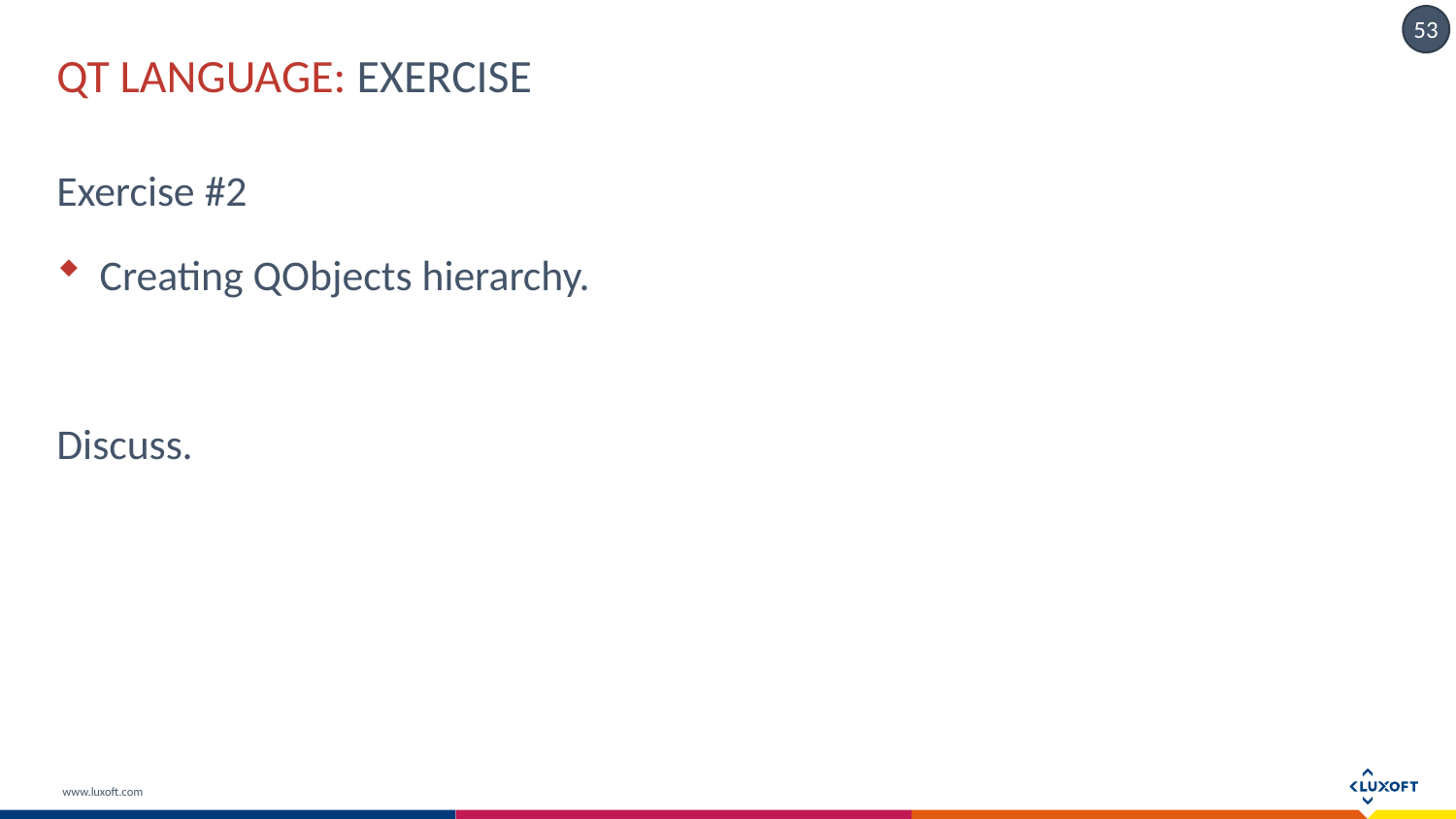

# QT LANGUAGE: Exercise
Exercise #2
Creating QObjects hierarchy.

Discuss.